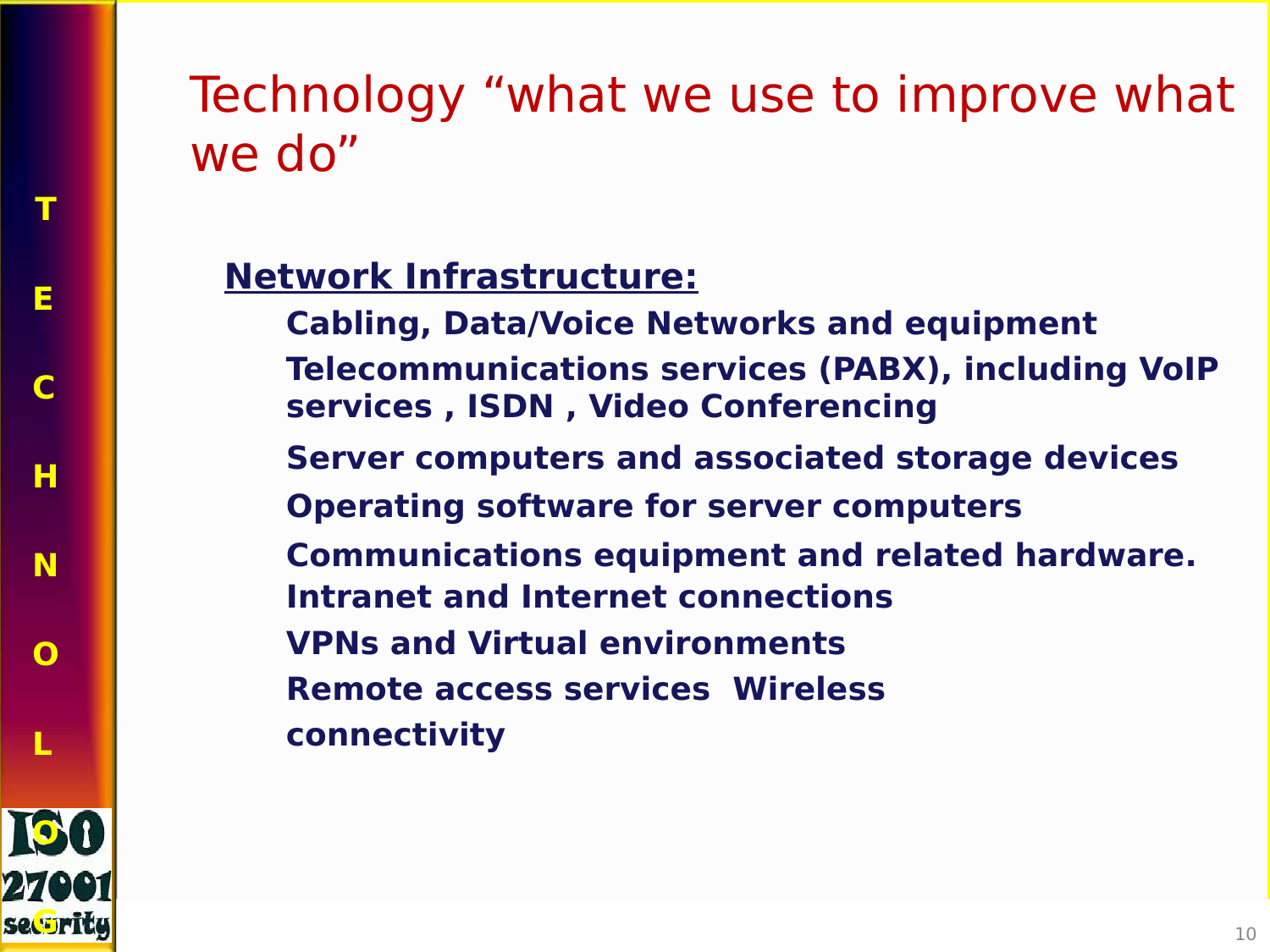

# Technology “what we use to improve what we do”
T  E  C  H  N  O  L  O  G  Y
Network Infrastructure:
Cabling, Data/Voice Networks and equipment
Telecommunications services (PABX), including VoIP  services , ISDN , Video Conferencing
Server computers and associated storage devices  Operating software for server computers  Communications equipment and related hardware.
Intranet and Internet connections
VPNs and Virtual environments  Remote access services  Wireless connectivity

10